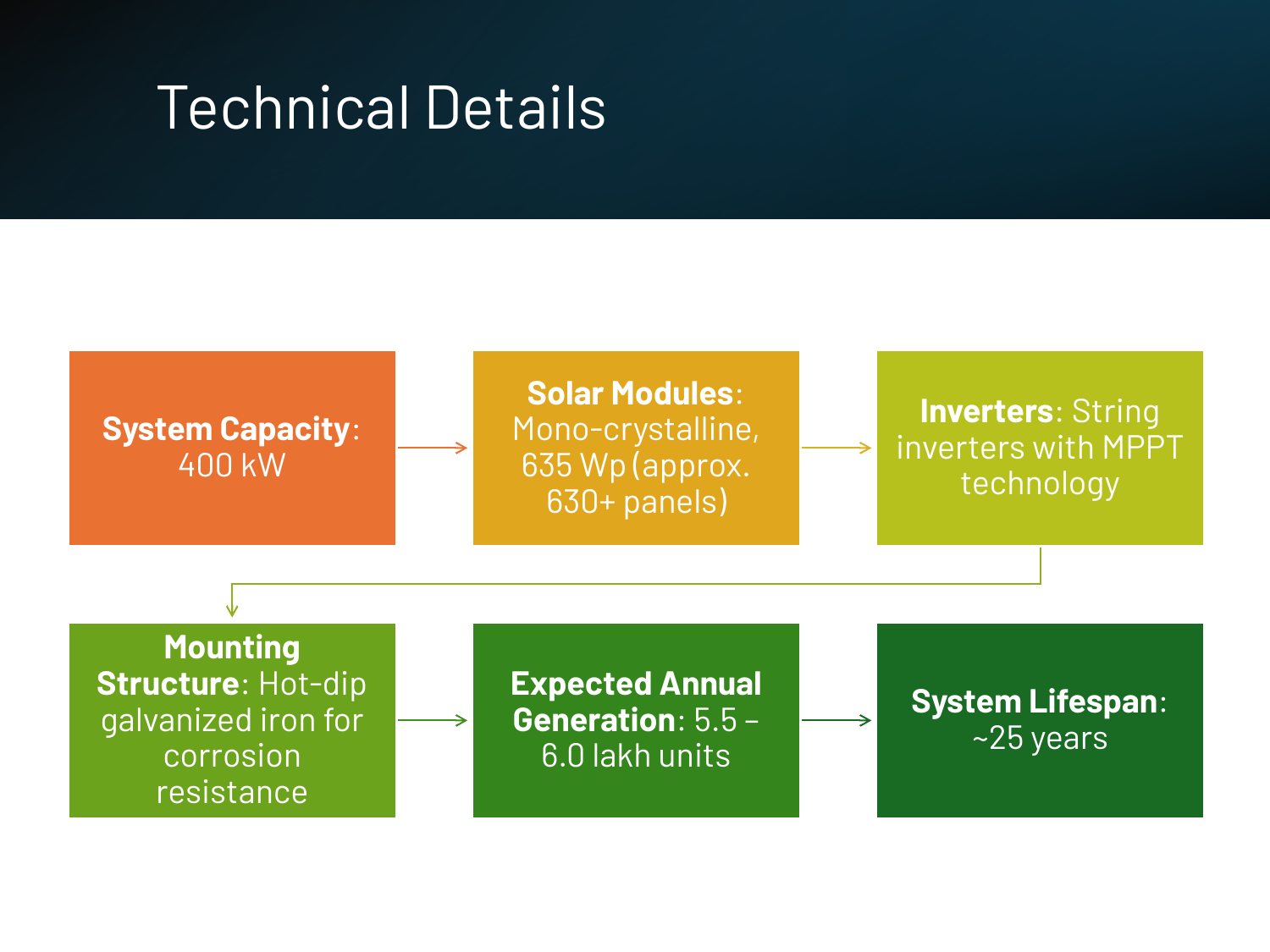

# Technical Details

System Capacity: 400 kW

Solar Modules: Mono-crystalline, 635 Wp (approx. 630+ panels)

Inverters: String inverters with MPPT technology

Mounting Structure: Hot-dip galvanized iron for corrosion resistance

Expected Annual Generation: 5.5 – 6.0 lakh units
System Lifespan: ~25 years